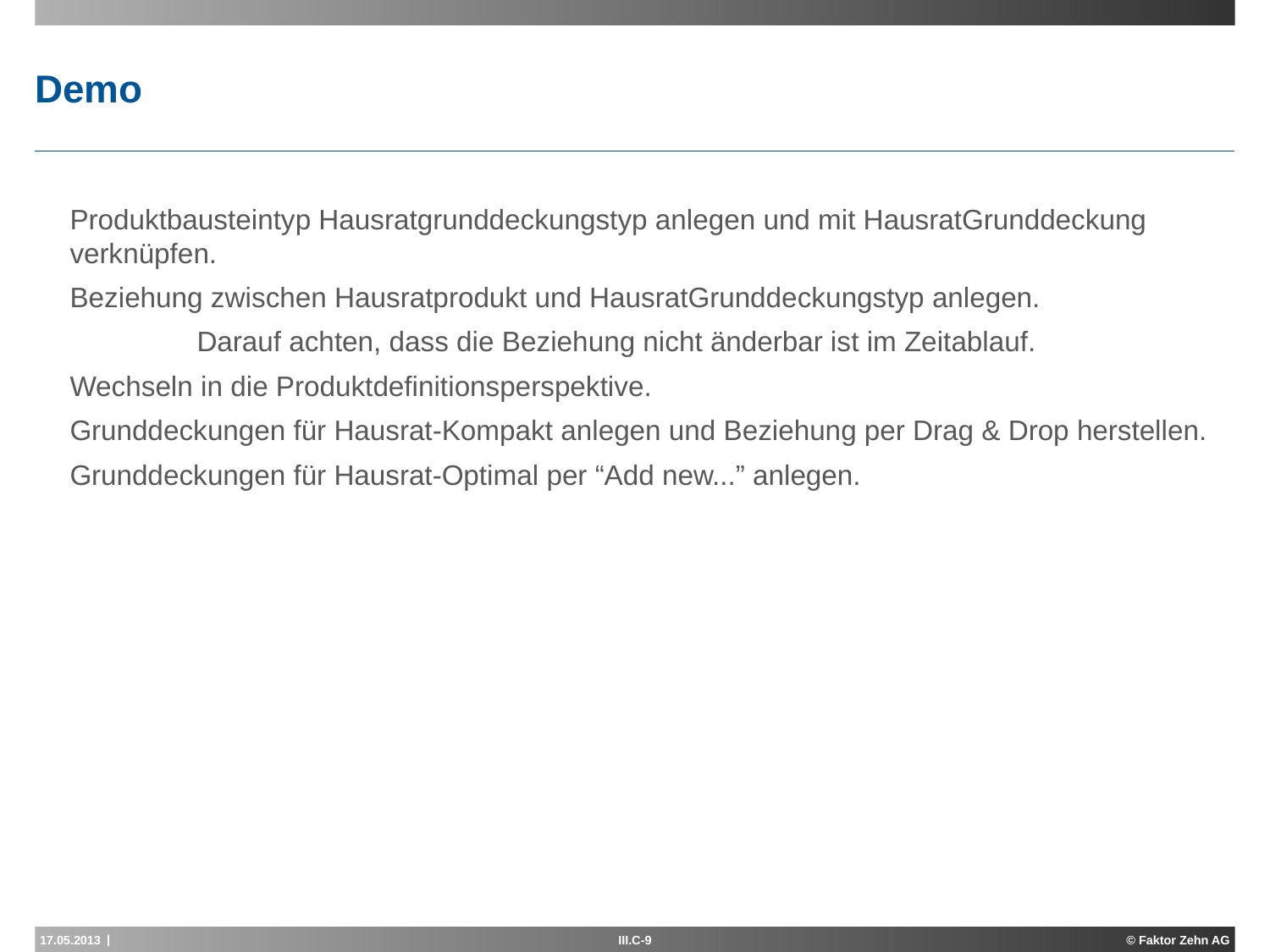

# Demo
Produktbausteintyp Hausratgrunddeckungstyp anlegen und mit HausratGrunddeckung verknüpfen.
Beziehung zwischen Hausratprodukt und HausratGrunddeckungstyp anlegen.
	Darauf achten, dass die Beziehung nicht änderbar ist im Zeitablauf.
Wechseln in die Produktdefinitionsperspektive.
Grunddeckungen für Hausrat-Kompakt anlegen und Beziehung per Drag & Drop herstellen.
Grunddeckungen für Hausrat-Optimal per “Add new...” anlegen.

17.05.2013
III.C-9